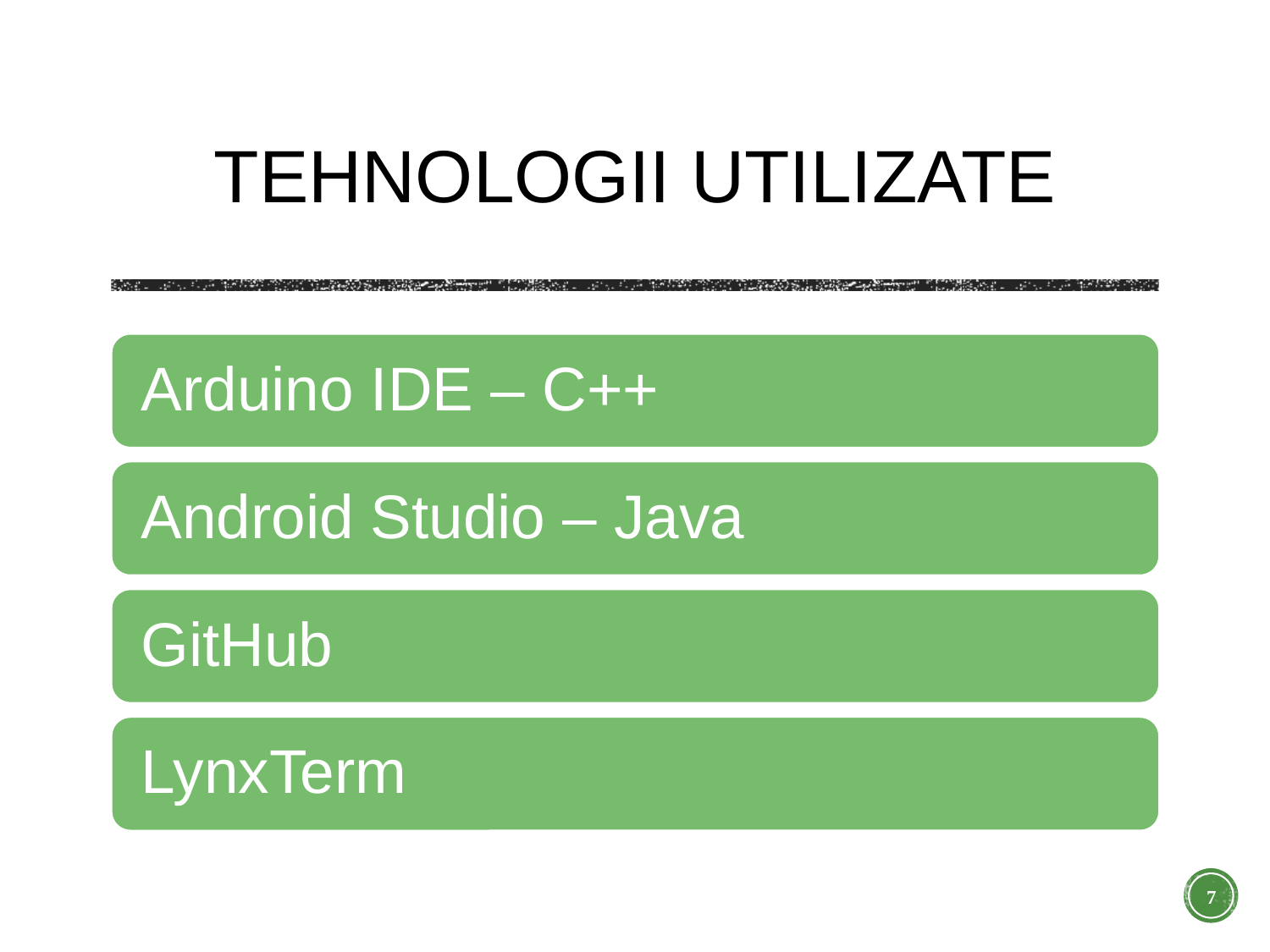

# Tehnologii utilizate

Arduino IDE – C++
Android Studio – Java
GitHub
LynxTerm
7